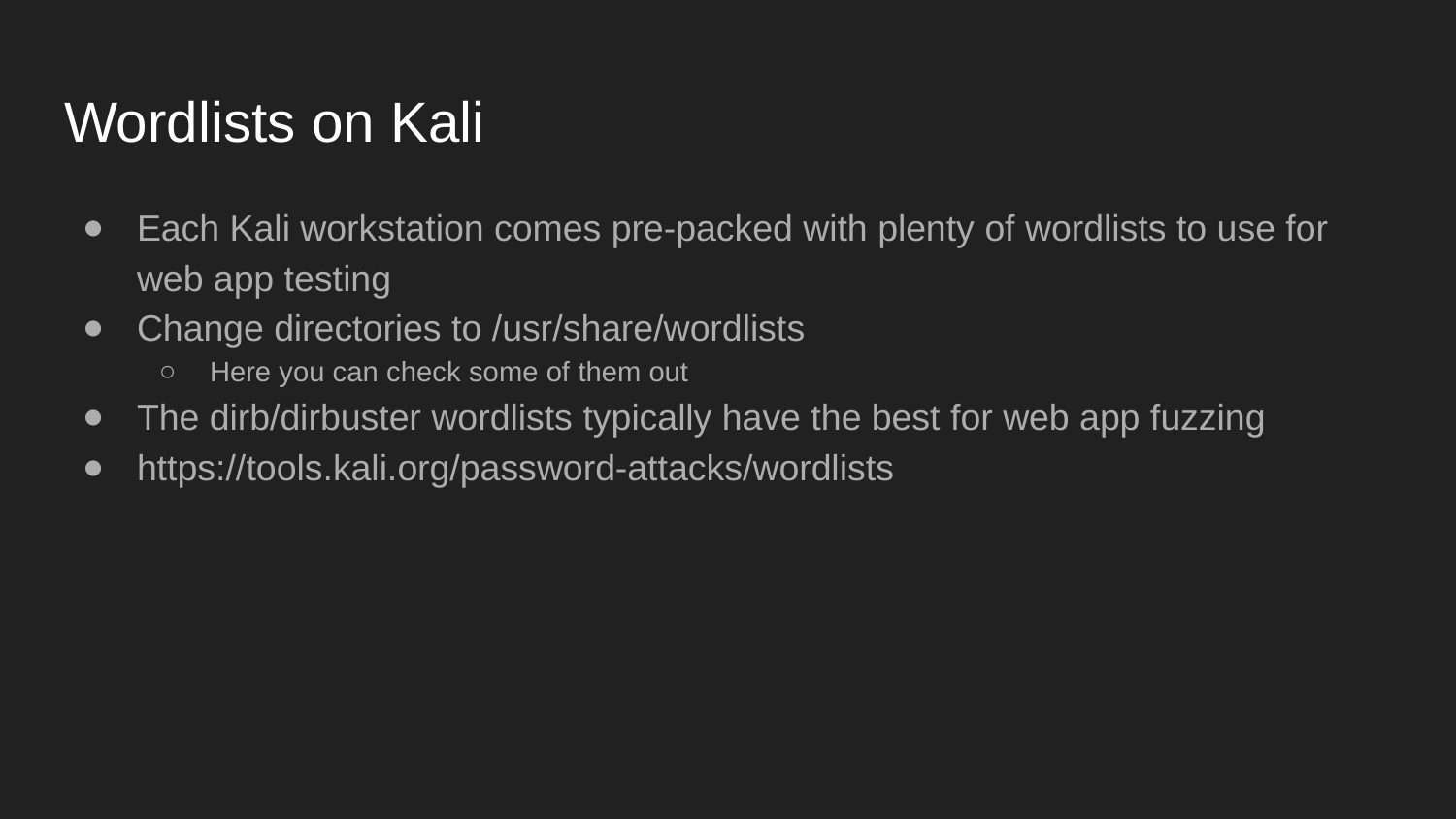

# Wordlists on Kali
Each Kali workstation comes pre-packed with plenty of wordlists to use for web app testing
Change directories to /usr/share/wordlists
Here you can check some of them out
The dirb/dirbuster wordlists typically have the best for web app fuzzing
https://tools.kali.org/password-attacks/wordlists